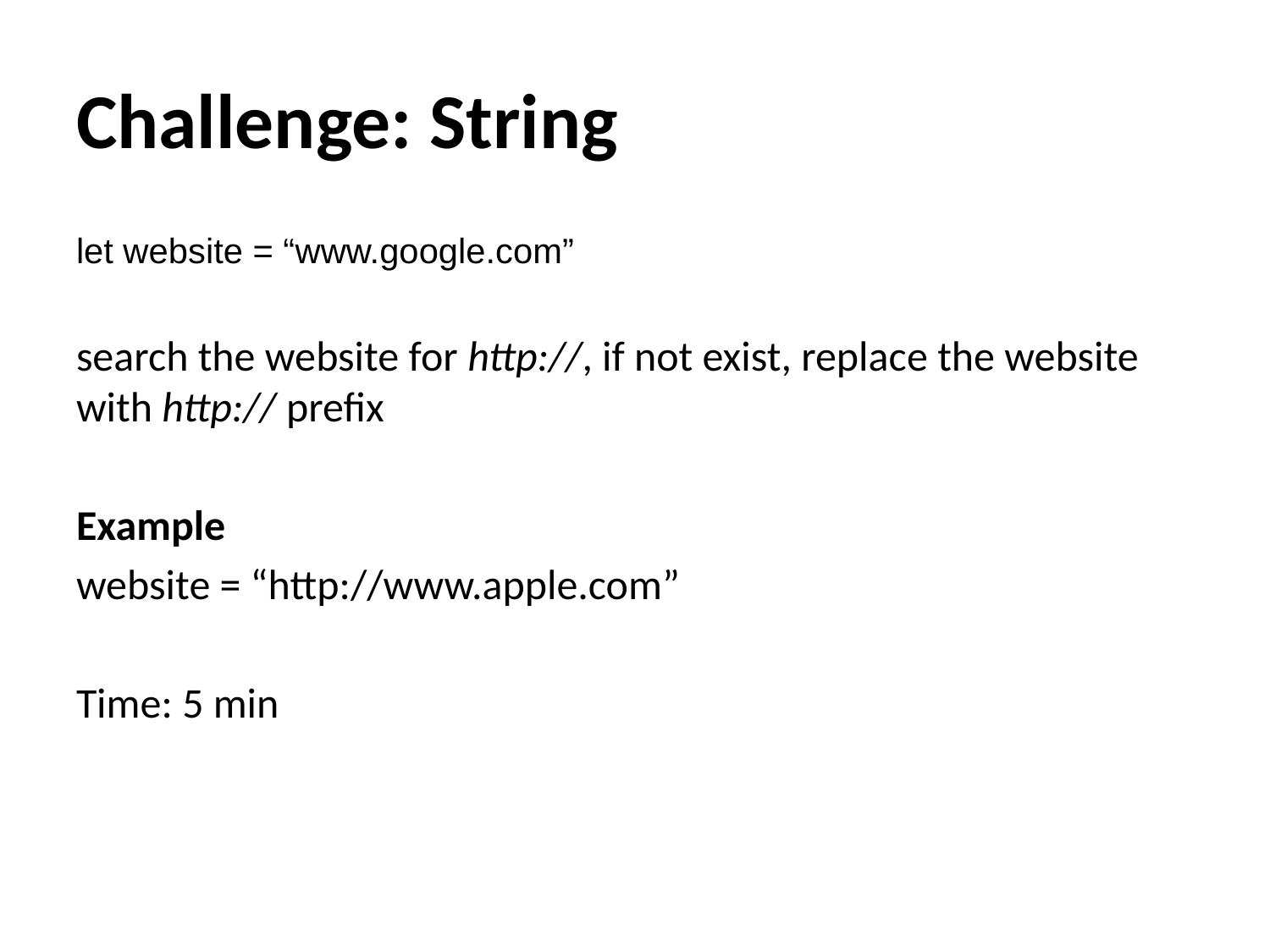

# Challenge: String
let website = “www.google.com”

search the website for http://, if not exist, replace the website with http:// prefix

Example
website = “http://www.apple.com”

Time: 5 min